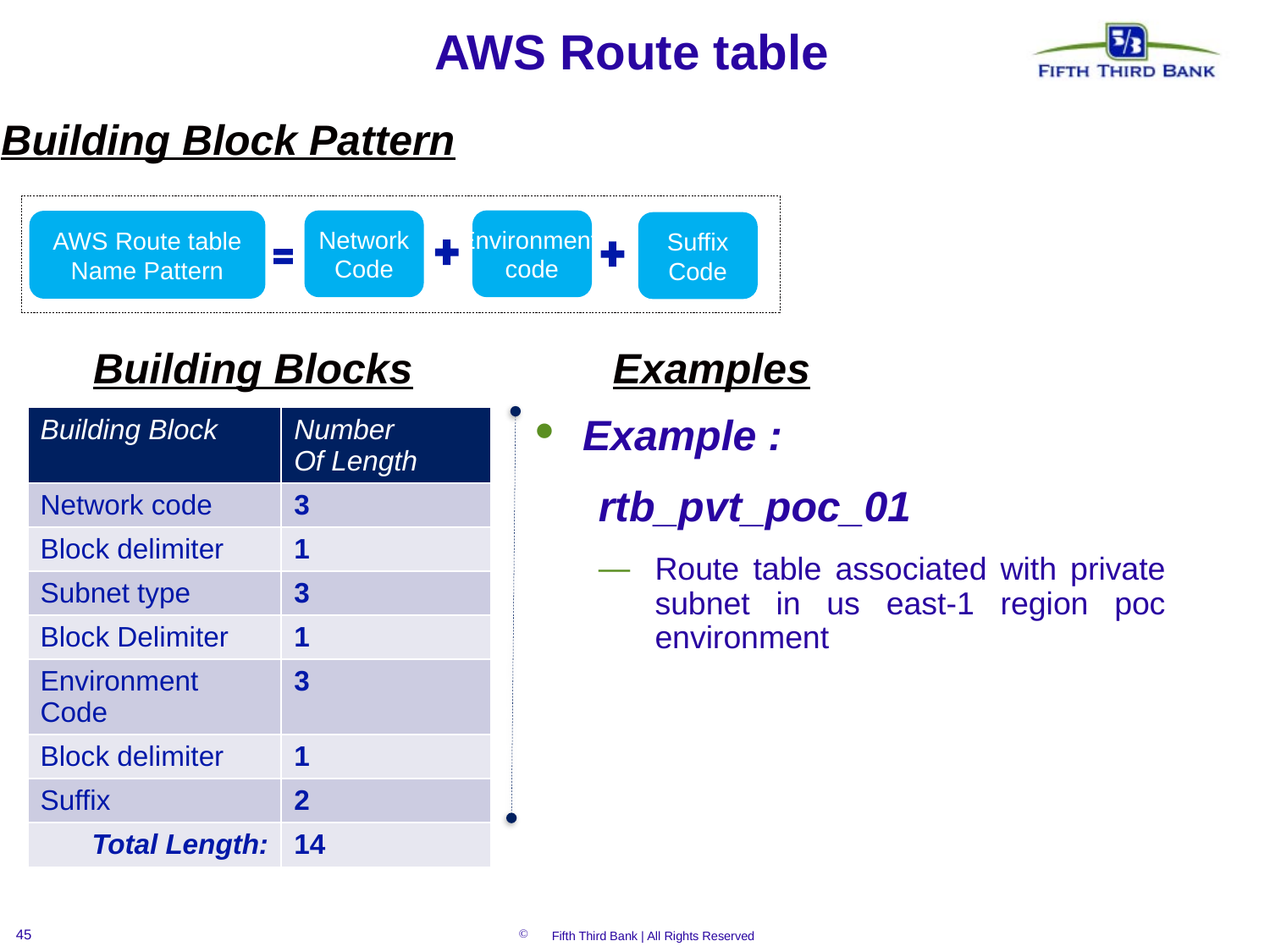

# AWS Route table
Building Block Pattern

Environment
code
Network
Code
AWS Route table
Name Pattern
Suffix
Code

Building Blocks
Examples
| Building Block | Number Of Length |
| --- | --- |
| Network code | 3 |
| Block delimiter | 1 |
| Subnet type | 3 |
| Block Delimiter | 1 |
| Environment Code | 3 |
| Block delimiter | 1 |
| Suffix | 2 |
| Total Length: | 14 |
Example :
rtb_pvt_poc_01
Route table associated with private subnet in us east-1 region poc environment